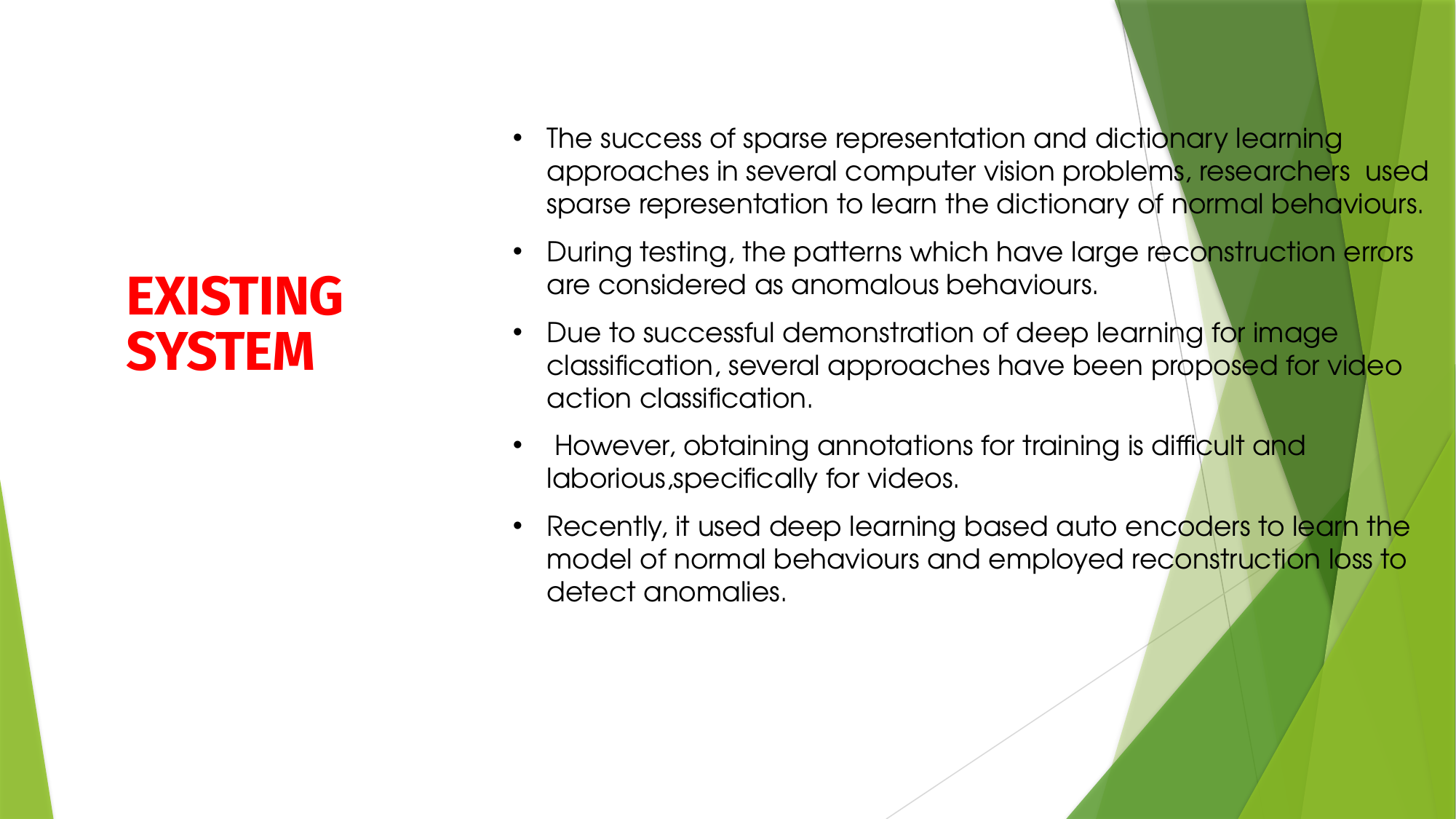

EXISTING SYSTEM

The success of sparse representation and dictionary learning approaches in several computer vision problems, researchers  used sparse representation to learn the dictionary of normal behaviours.
During testing, the patterns which have large reconstruction errors are considered as anomalous behaviours.
Due to successful demonstration of deep learning for image classification, several approaches have been proposed for video action classification.
 However, obtaining annotations for training is difficult and laborious,specifically for videos.
Recently, it used deep learning based auto encoders to learn the model of normal behaviours and employed reconstruction loss to detect anomalies.